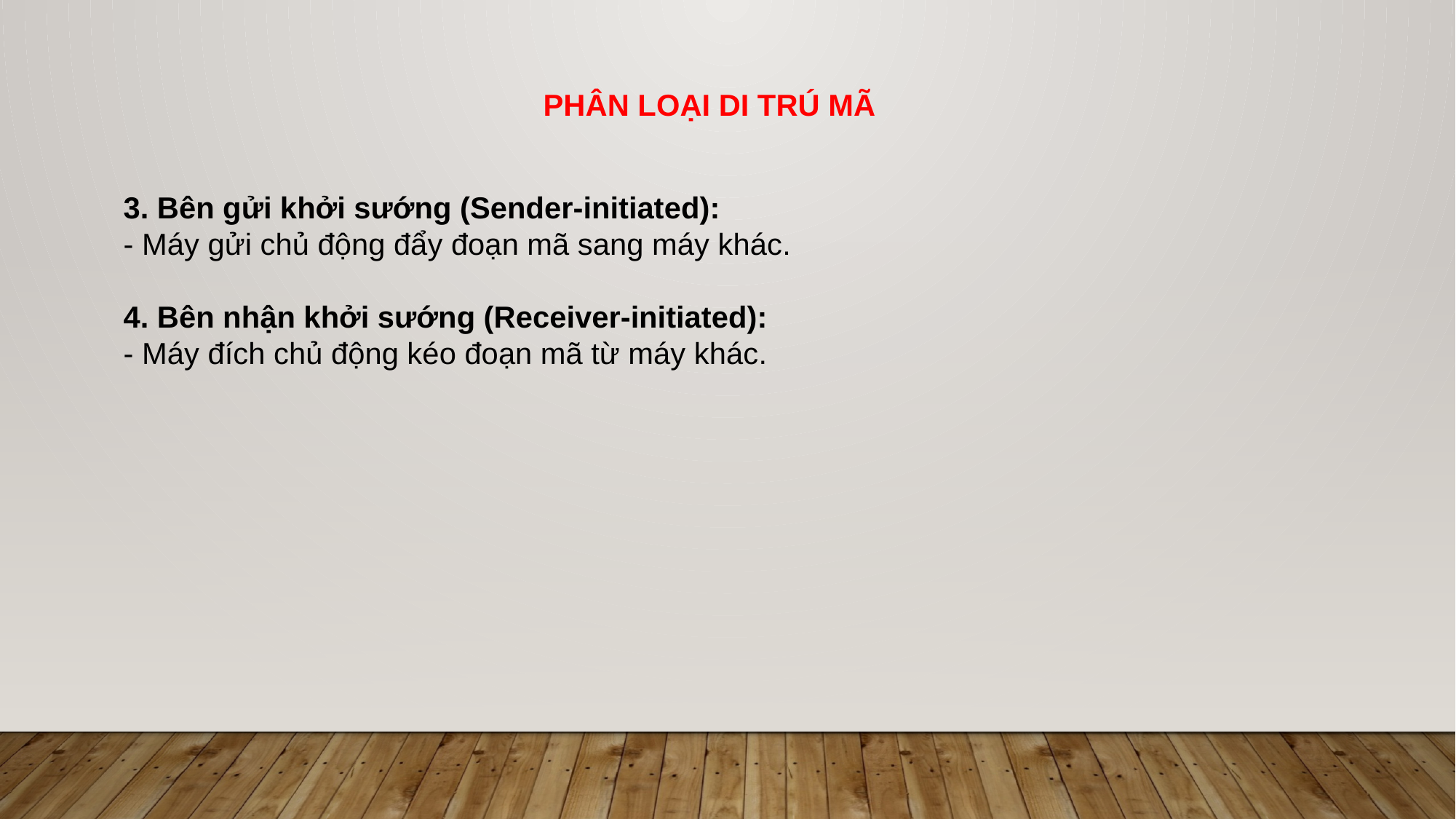

PHÂN LOẠI DI TRÚ MÃ

3. Bên gửi khởi sướng (Sender-initiated):
- Máy gửi chủ động đẩy đoạn mã sang máy khác.

4. Bên nhận khởi sướng (Receiver-initiated):
- Máy đích chủ động kéo đoạn mã từ máy khác.